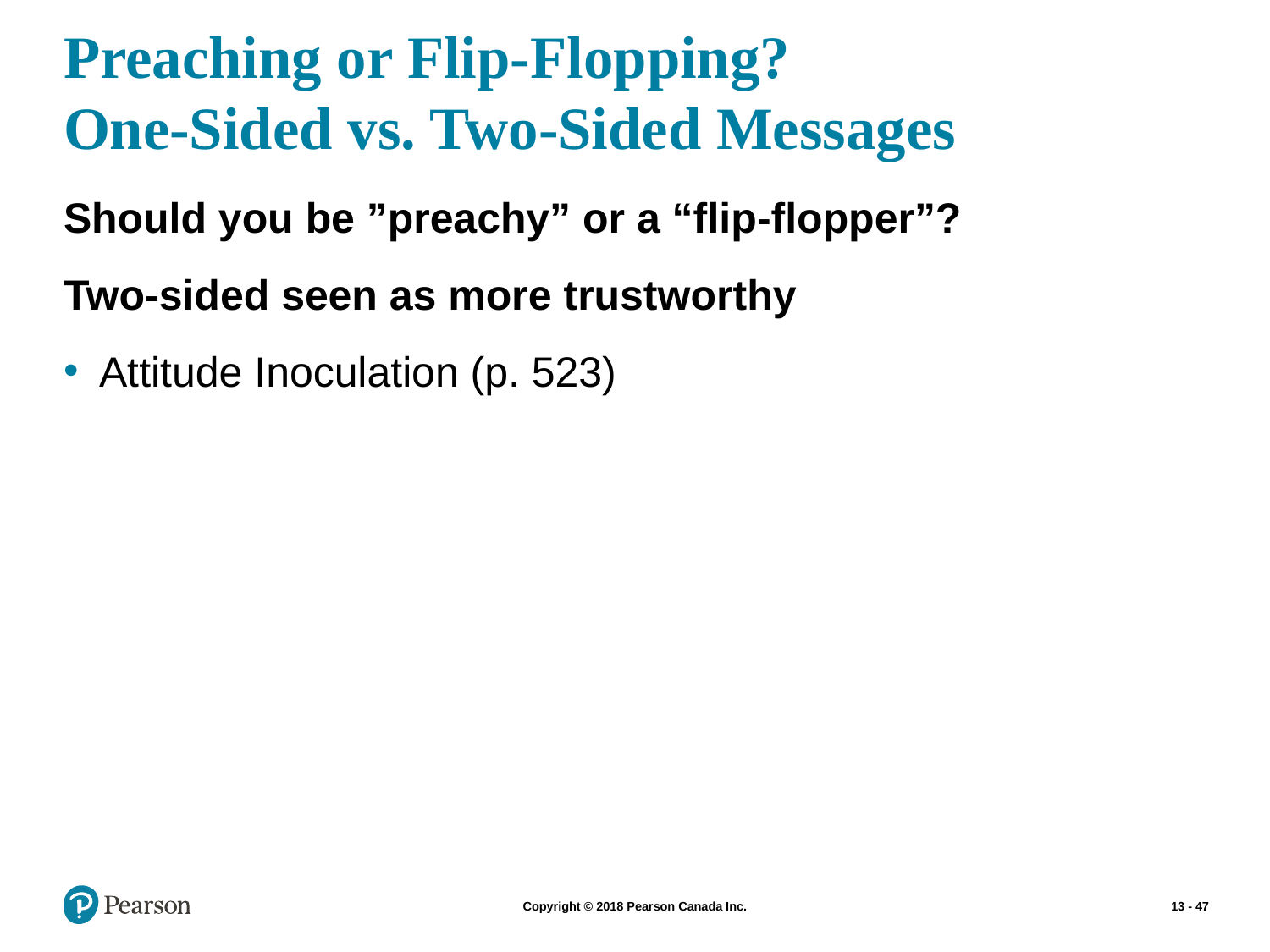

# Preaching or Flip-Flopping? One-Sided vs. Two-Sided Messages
Should you be ”preachy” or a “flip-flopper”?
Two-sided seen as more trustworthy
Attitude Inoculation (p. 523)